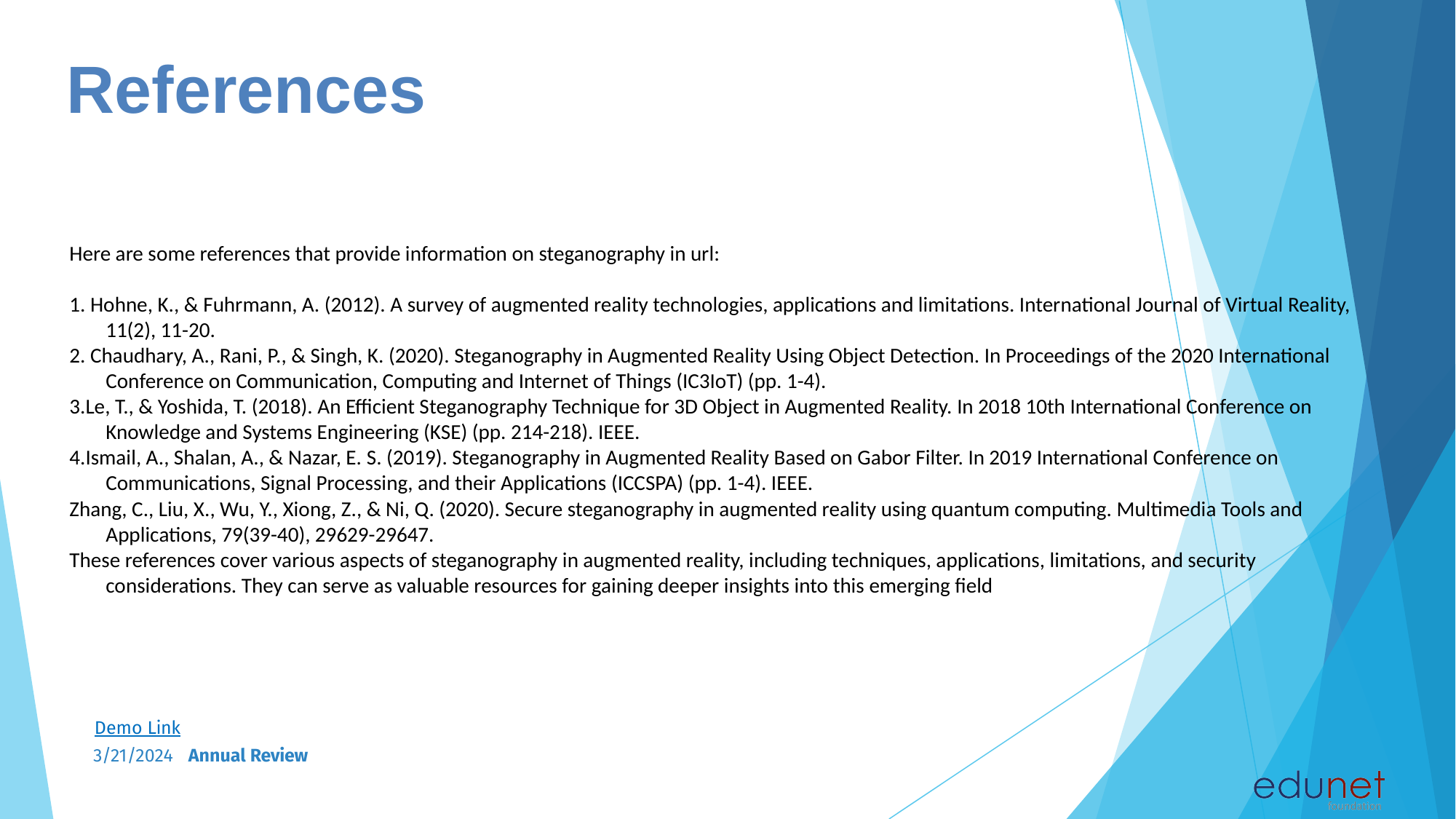

# References
Here are some references that provide information on steganography in url:

1. Hohne, K., & Fuhrmann, A. (2012). A survey of augmented reality technologies, applications and limitations. International Journal of Virtual Reality, 11(2), 11-20.
2. Chaudhary, A., Rani, P., & Singh, K. (2020). Steganography in Augmented Reality Using Object Detection. In Proceedings of the 2020 International Conference on Communication, Computing and Internet of Things (IC3IoT) (pp. 1-4).
3.Le, T., & Yoshida, T. (2018). An Efficient Steganography Technique for 3D Object in Augmented Reality. In 2018 10th International Conference on Knowledge and Systems Engineering (KSE) (pp. 214-218). IEEE.
4.Ismail, A., Shalan, A., & Nazar, E. S. (2019). Steganography in Augmented Reality Based on Gabor Filter. In 2019 International Conference on Communications, Signal Processing, and their Applications (ICCSPA) (pp. 1-4). IEEE.
Zhang, C., Liu, X., Wu, Y., Xiong, Z., & Ni, Q. (2020). Secure steganography in augmented reality using quantum computing. Multimedia Tools and Applications, 79(39-40), 29629-29647.
These references cover various aspects of steganography in augmented reality, including techniques, applications, limitations, and security considerations. They can serve as valuable resources for gaining deeper insights into this emerging field

Demo Link
3/21/2024  Annual Review